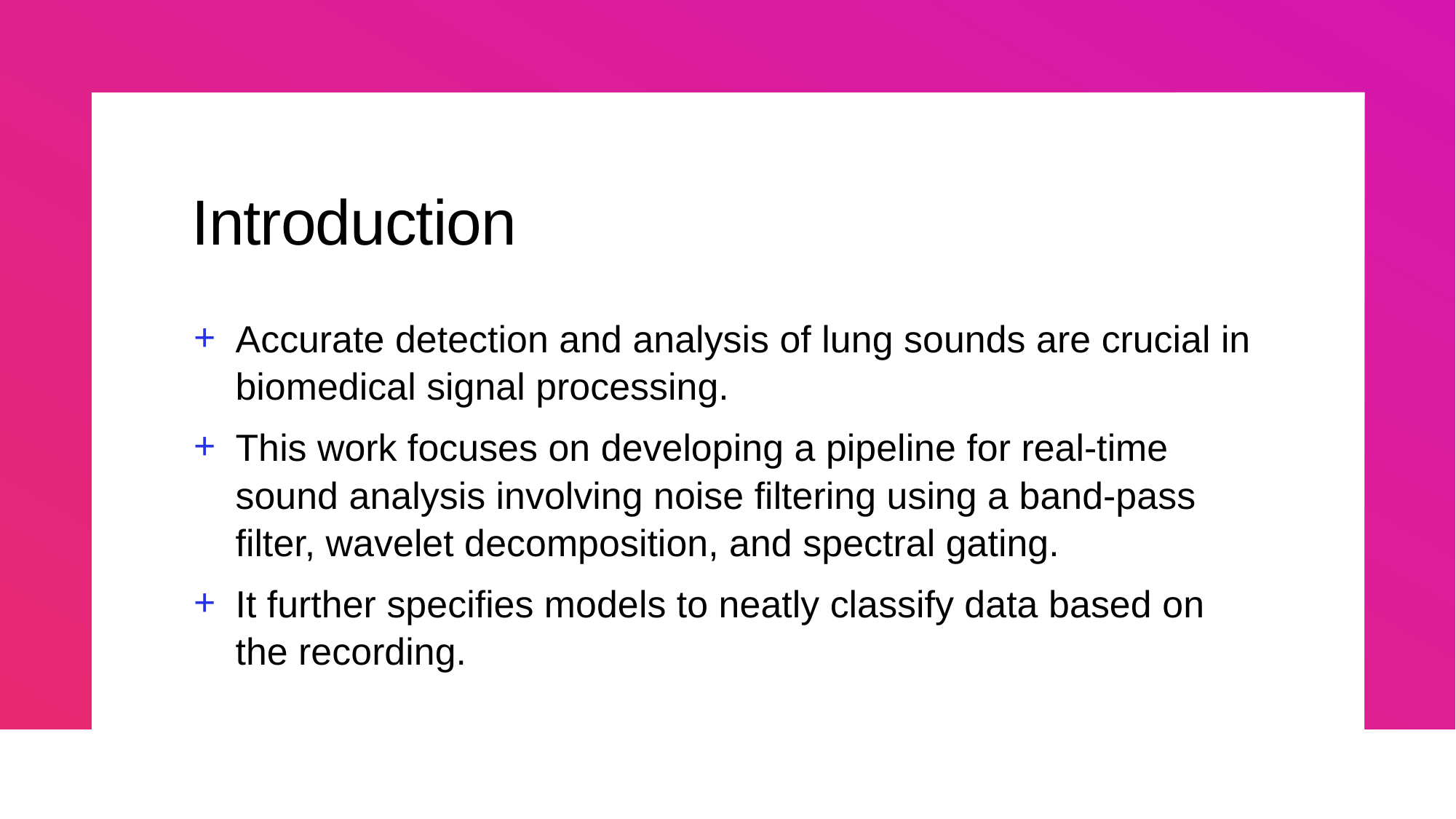

# Introduction
Accurate detection and analysis of lung sounds are crucial in biomedical signal processing.
This work focuses on developing a pipeline for real-time sound analysis involving noise filtering using a band-pass filter, wavelet decomposition, and spectral gating.
It further specifies models to neatly classify data based on the recording.